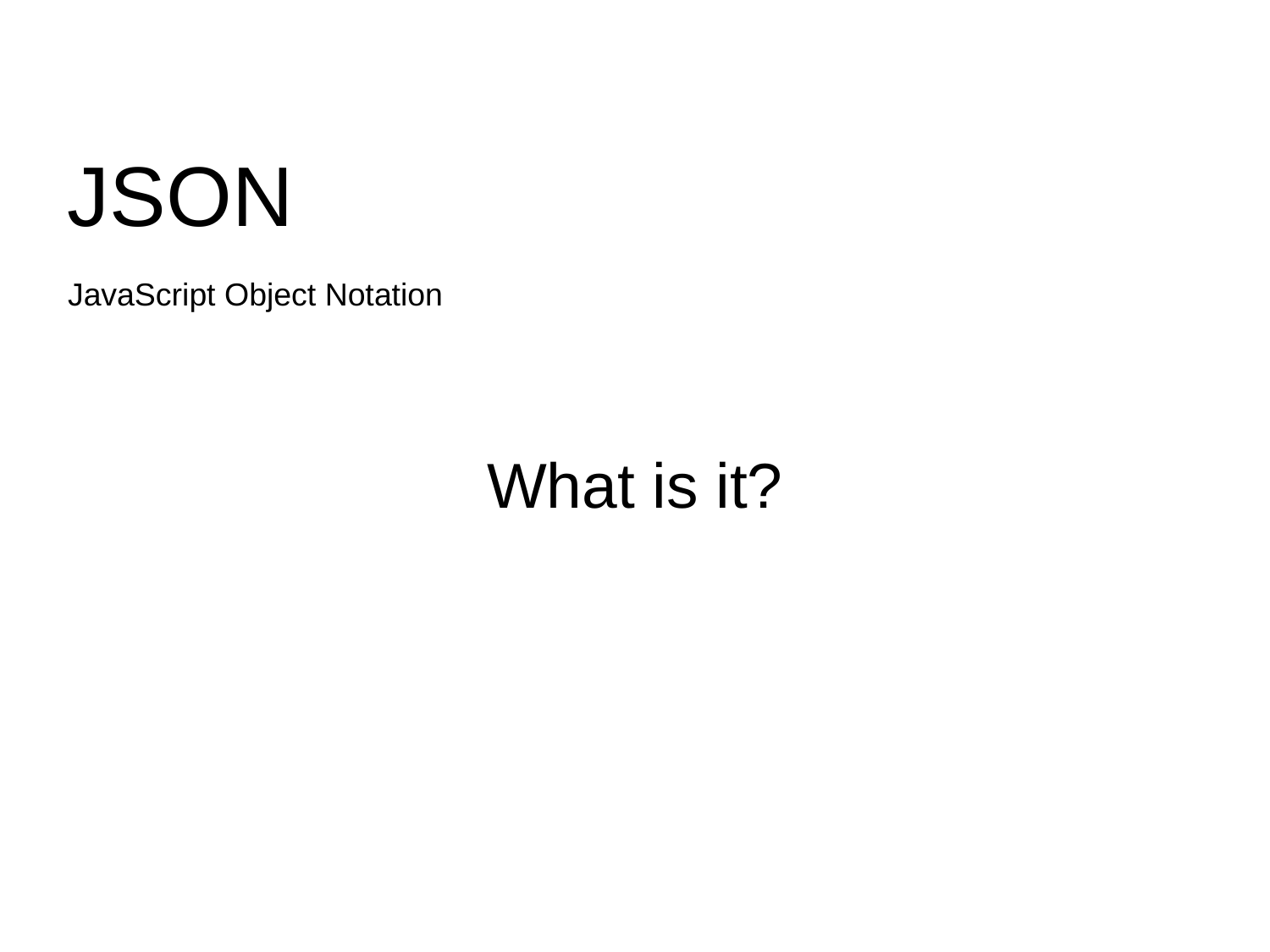

JSON
JavaScript Object Notation
What is it?